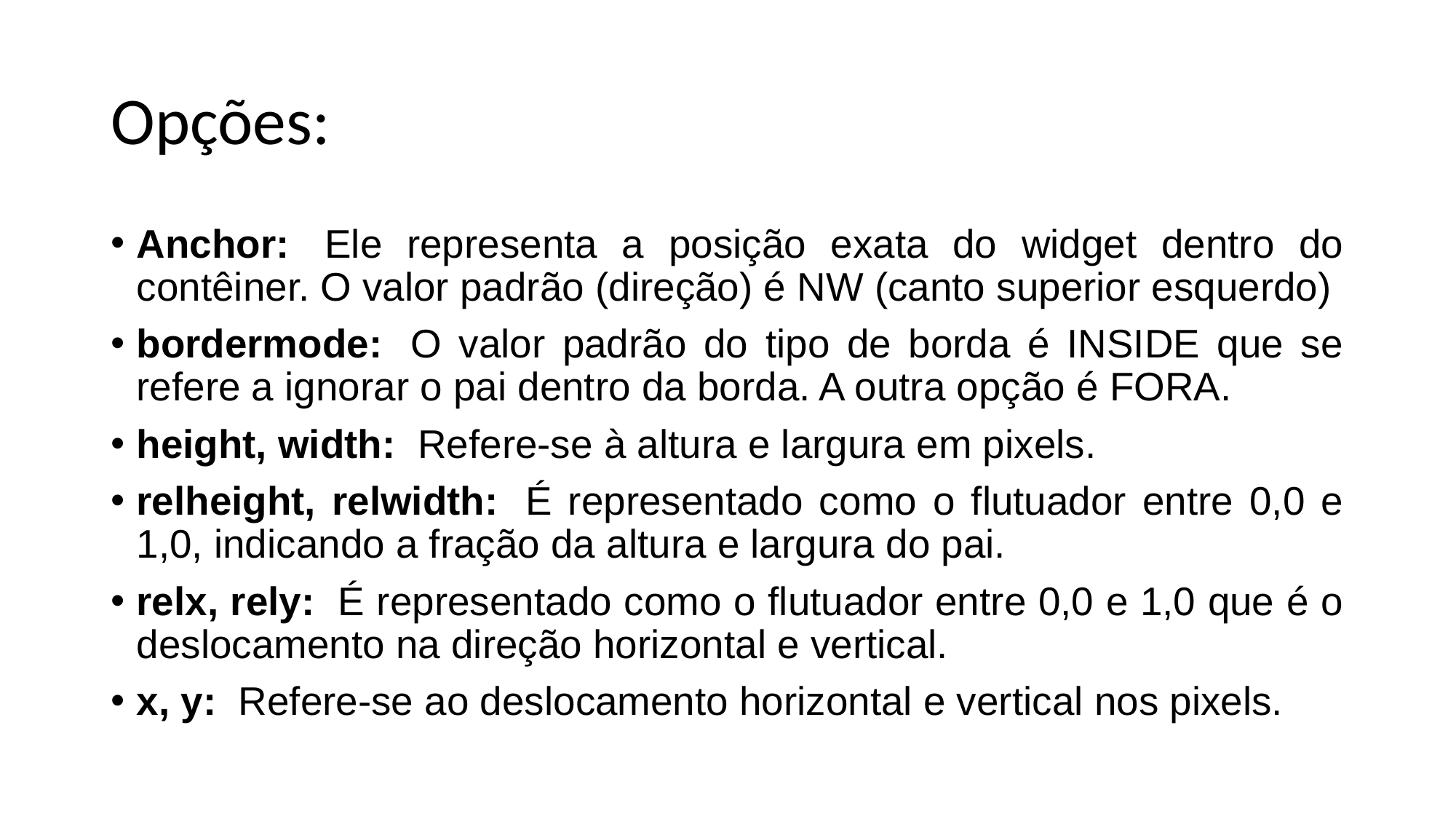

# Opções:
Anchor:  Ele representa a posição exata do widget dentro do contêiner. O valor padrão (direção) é NW (canto superior esquerdo)
bordermode:  O valor padrão do tipo de borda é INSIDE que se refere a ignorar o pai dentro da borda. A outra opção é FORA.
height, width:  Refere-se à altura e largura em pixels.
relheight, relwidth:  É representado como o flutuador entre 0,0 e 1,0, indicando a fração da altura e largura do pai.
relx, rely:  É representado como o flutuador entre 0,0 e 1,0 que é o deslocamento na direção horizontal e vertical.
x, y:  Refere-se ao deslocamento horizontal e vertical nos pixels.